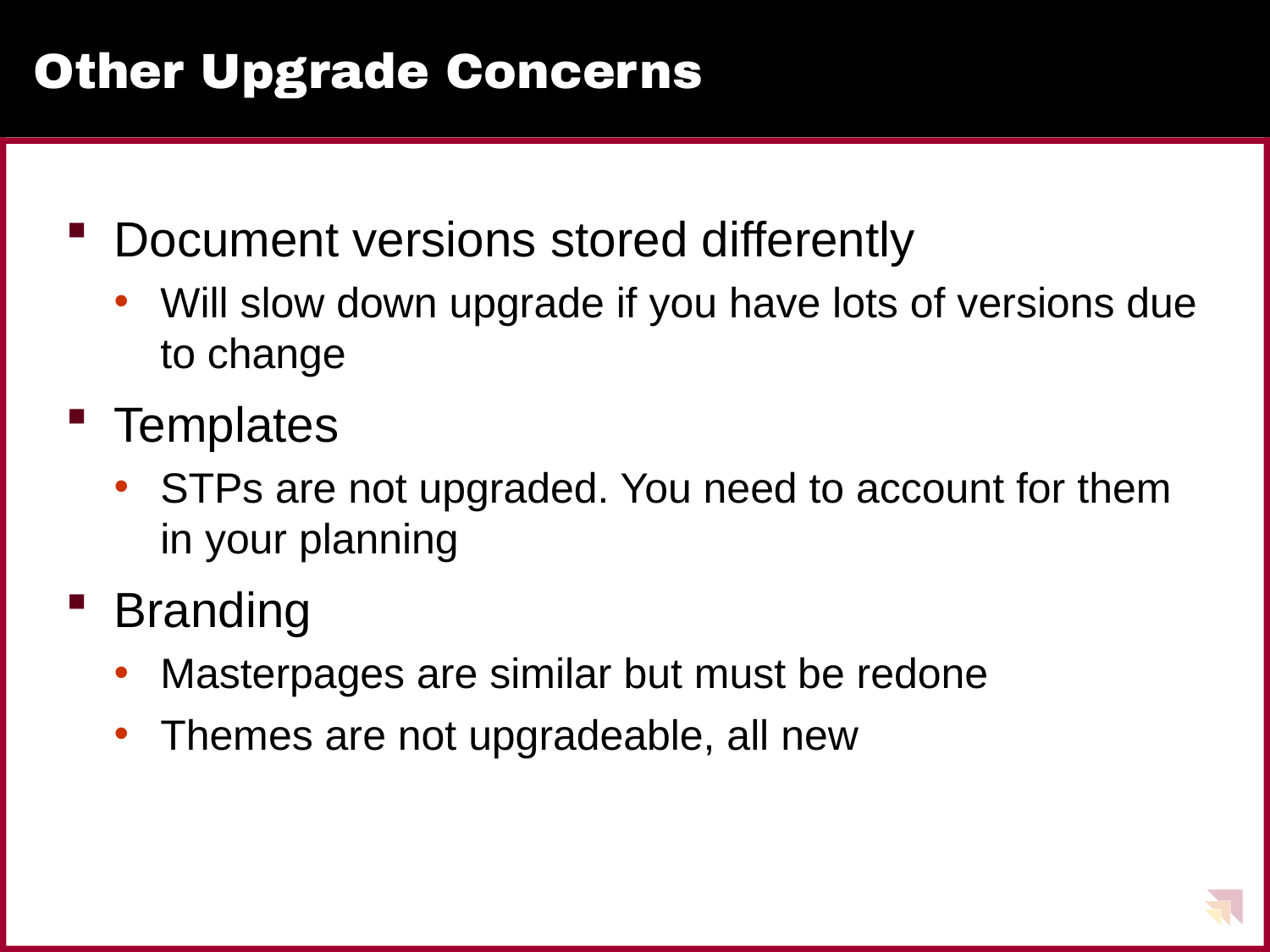

# Other Upgrade Concerns
Document versions stored differently
Will slow down upgrade if you have lots of versions due to change
Templates
STPs are not upgraded. You need to account for them in your planning
Branding
Masterpages are similar but must be redone
Themes are not upgradeable, all new